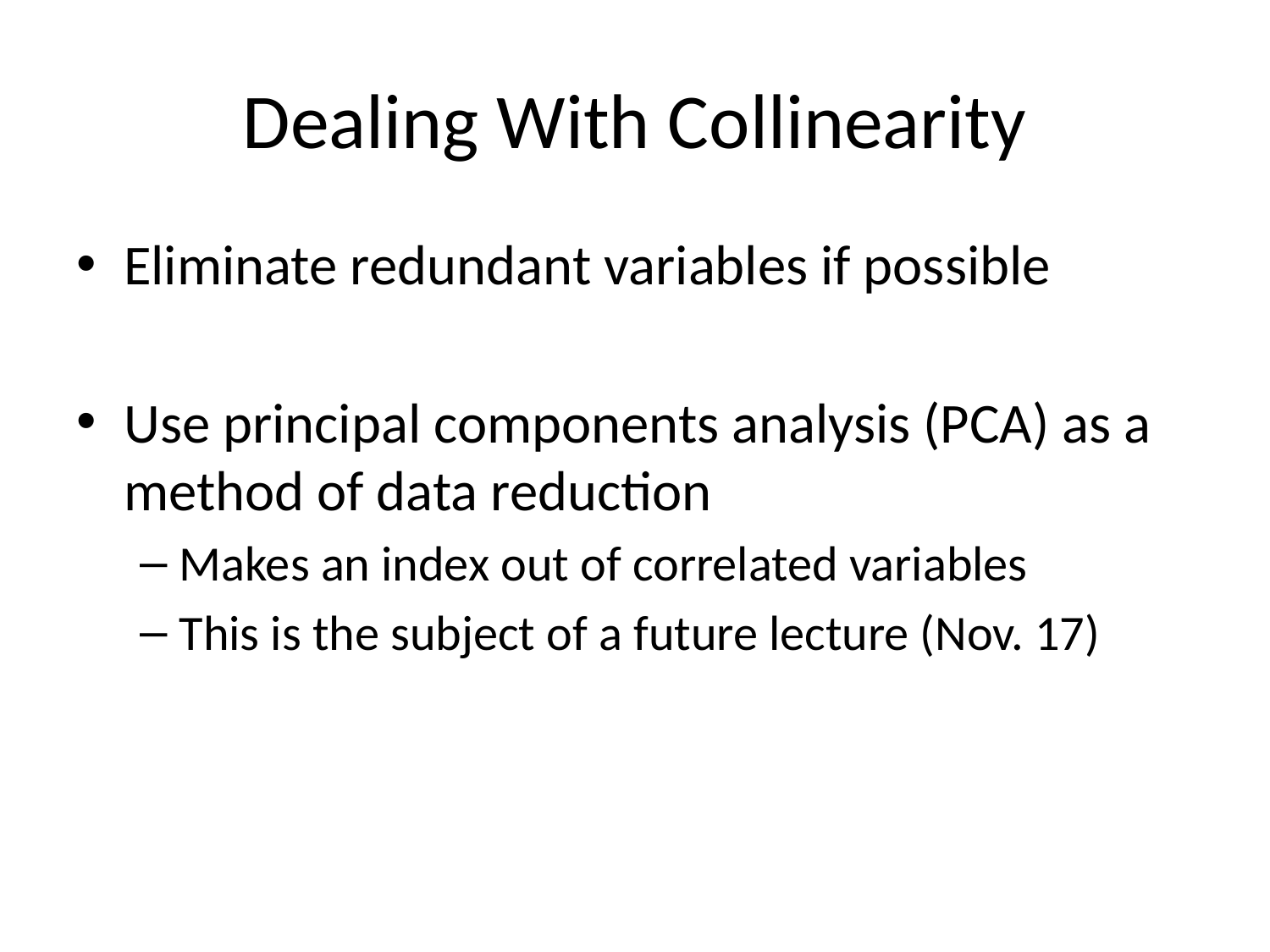

# Dealing With Collinearity
Eliminate redundant variables if possible

Use principal components analysis (PCA) as a method of data reduction
Makes an index out of correlated variables
This is the subject of a future lecture (Nov. 17)